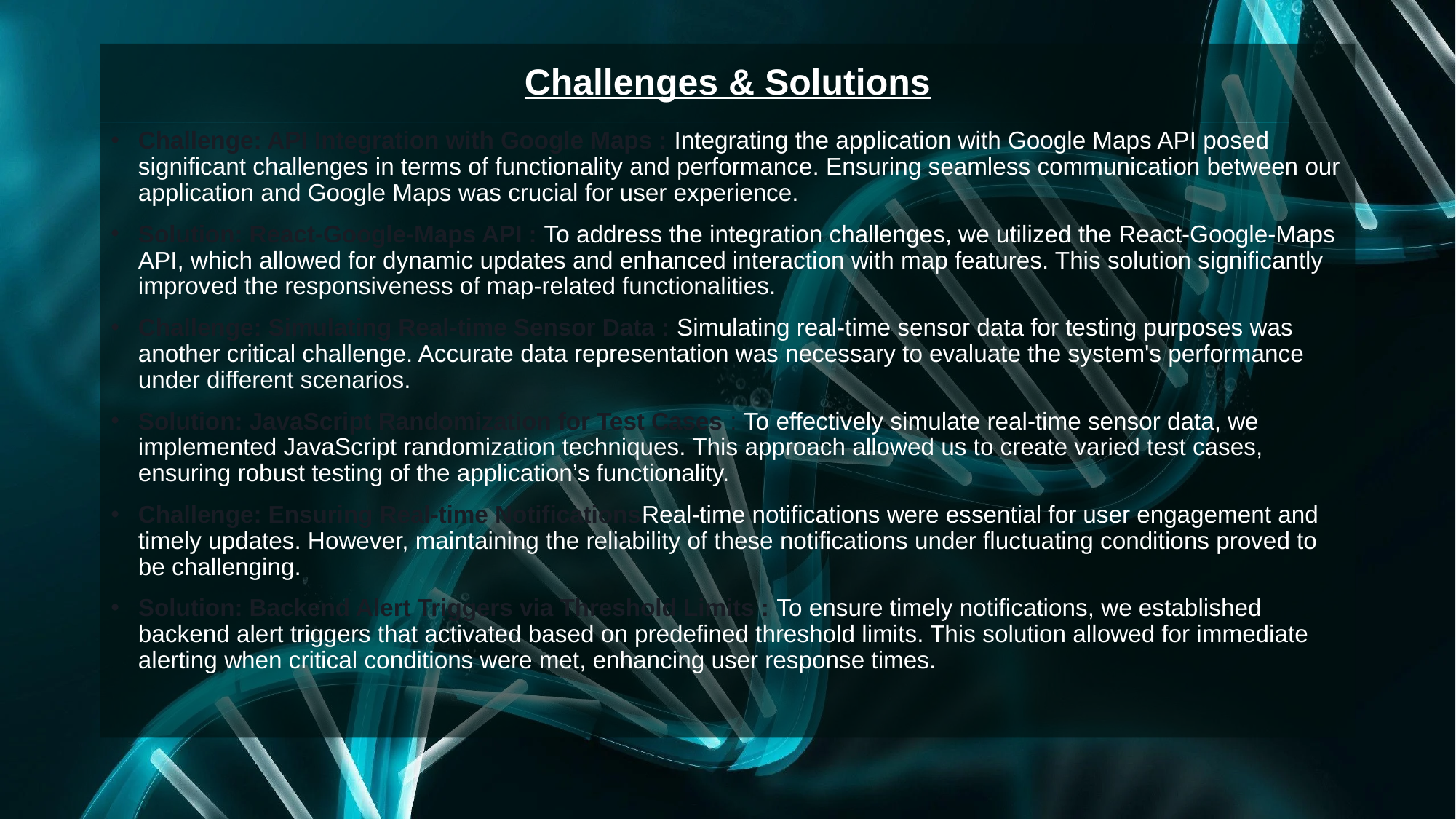

# Challenges & Solutions
Challenge: API Integration with Google Maps : Integrating the application with Google Maps API posed significant challenges in terms of functionality and performance. Ensuring seamless communication between our application and Google Maps was crucial for user experience.
Solution: React-Google-Maps API : To address the integration challenges, we utilized the React-Google-Maps API, which allowed for dynamic updates and enhanced interaction with map features. This solution significantly improved the responsiveness of map-related functionalities.
Challenge: Simulating Real-time Sensor Data : Simulating real-time sensor data for testing purposes was another critical challenge. Accurate data representation was necessary to evaluate the system's performance under different scenarios.
Solution: JavaScript Randomization for Test Cases : To effectively simulate real-time sensor data, we implemented JavaScript randomization techniques. This approach allowed us to create varied test cases, ensuring robust testing of the application’s functionality.
Challenge: Ensuring Real-time NotificationsReal-time notifications were essential for user engagement and timely updates. However, maintaining the reliability of these notifications under fluctuating conditions proved to be challenging.
Solution: Backend Alert Triggers via Threshold Limits : To ensure timely notifications, we established backend alert triggers that activated based on predefined threshold limits. This solution allowed for immediate alerting when critical conditions were met, enhancing user response times.